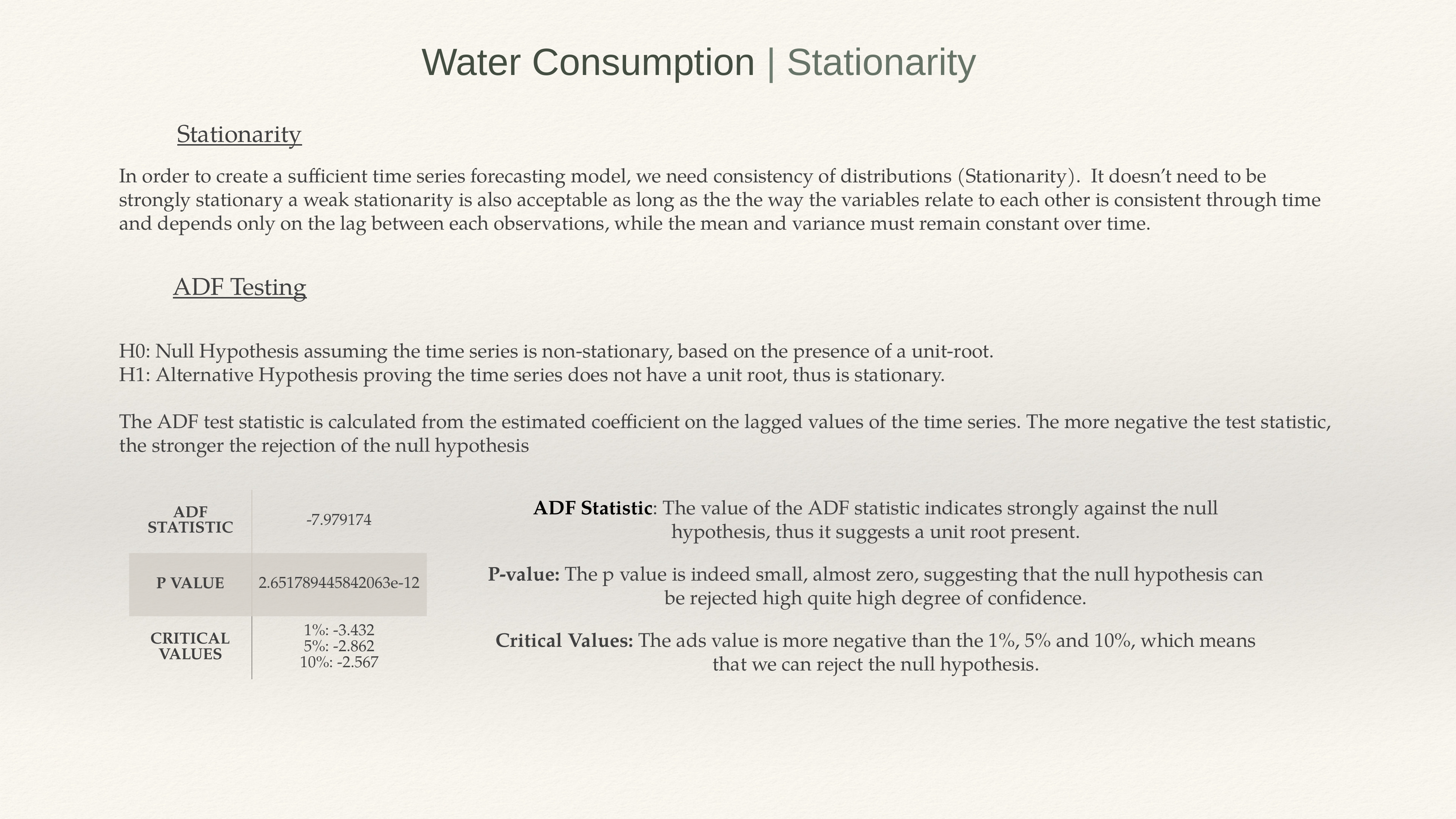

Water Consumption | Stationarity
Stationarity
In order to create a sufficient time series forecasting model, we need consistency of distributions (Stationarity).  It doesn’t need to be strongly stationary a weak stationarity is also acceptable as long as the the way the variables relate to each other is consistent through time and depends only on the lag between each observations, while the mean and variance must remain constant over time.
ADF Testing
H0: Null Hypothesis assuming the time series is non-stationary, based on the presence of a unit-root.
H1: Alternative Hypothesis proving the time series does not have a unit root, thus is stationary.

The ADF test statistic is calculated from the estimated coefficient on the lagged values of the time series. The more negative the test statistic, the stronger the rejection of the null hypothesis
ADF Statistic: The value of the ADF statistic indicates strongly against the null hypothesis, thus it suggests a unit root present.
P-value: The p value is indeed small, almost zero, suggesting that the null hypothesis can be rejected high quite high degree of confidence.
Critical Values: The ads value is more negative than the 1%, 5% and 10%, which means that we can reject the null hypothesis.
| ADF STATISTIC | -7.979174 |
| --- | --- |
| P VALUE | 2.651789445842063e-12 |
| CRITICAL VALUES | 1%: -3.432 5%: -2.862 10%: -2.567 |